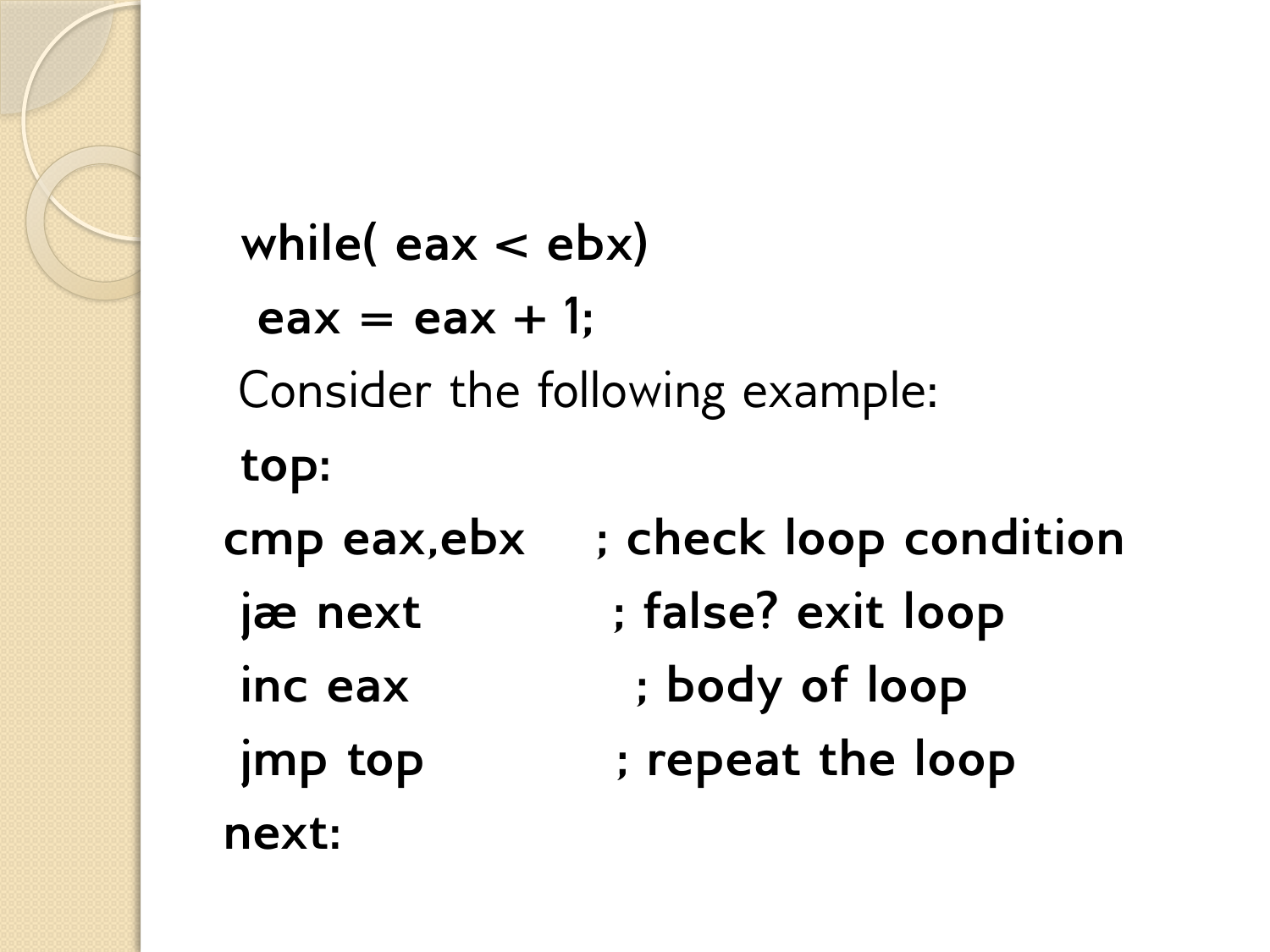

#
 while( eax < ebx)
  eax = eax + 1;
 Consider the following example:
 top:
cmp eax,ebx    ; check loop condition
 jae next           ; false? exit loop
 inc eax             ; body of loop
 jmp top           ; repeat the loop
next: